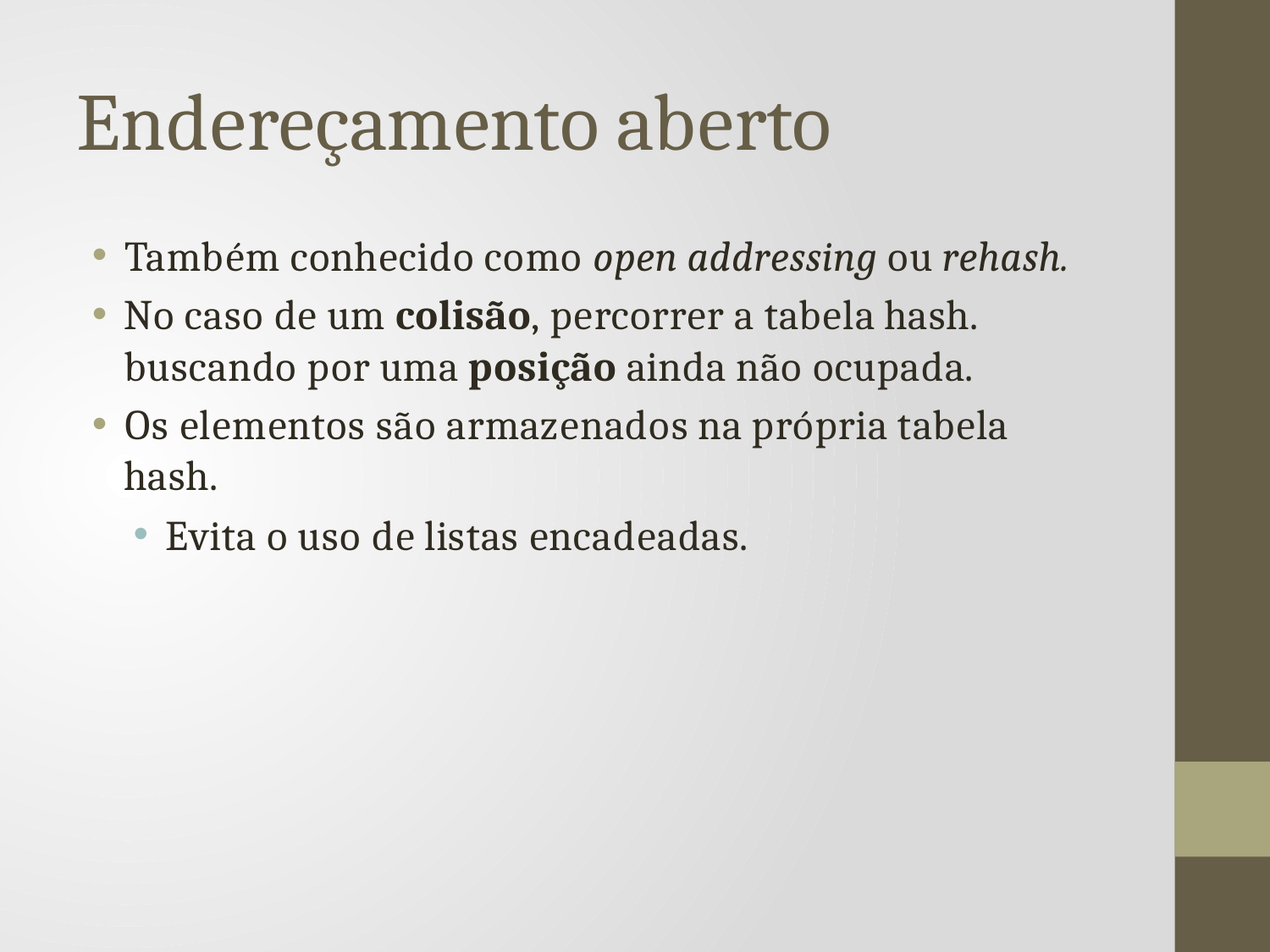

# Endereçamento aberto
Também conhecido como open addressing ou rehash.
No caso de um colisão, percorrer a tabela hash. buscando por uma posição ainda não ocupada.
Os elementos são armazenados na própria tabela hash.
Evita o uso de listas encadeadas.